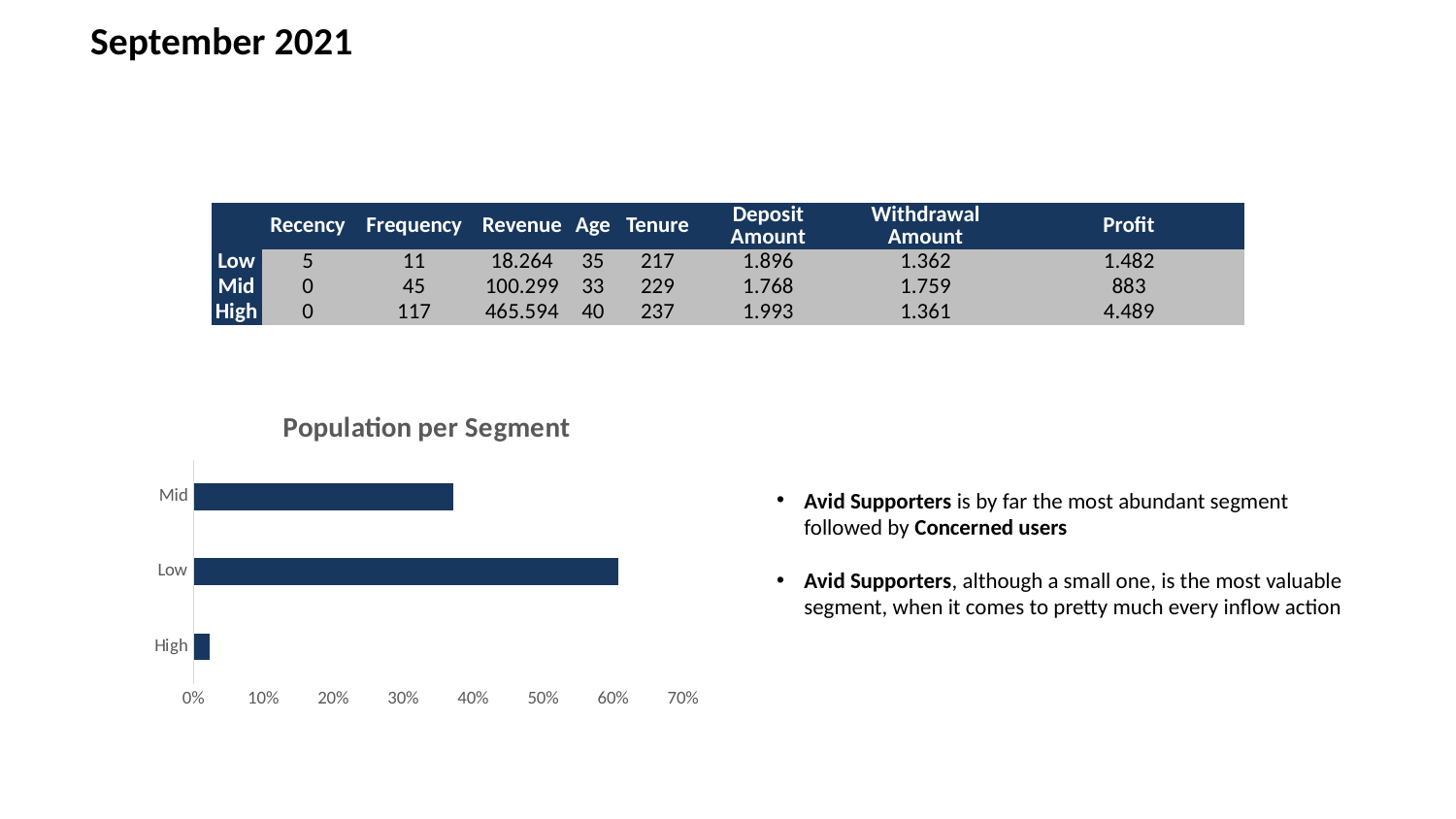

September 2021
|  | Recency | Frequency | Revenue | Age | Tenure | Deposit Amount | Withdrawal Amount | Profit |
| --- | --- | --- | --- | --- | --- | --- | --- | --- |
| Low | 5 | 11 | 18.264 | 35 | 217 | 1.896 | 1.362 | 1.482 |
| Mid | 0 | 45 | 100.299 | 33 | 229 | 1.768 | 1.759 | 883 |
| High | 0 | 117 | 465.594 | 40 | 237 | 1.993 | 1.361 | 4.489 |

### Chart: Population per Segment

| Category |  |
|---|---|
| High | 0.022757697456492636 |
| Low | 0.606425702811245 |
| Mid | 0.3708165997322624 |
Avid Supporters is by far the most abundant segment followed by Concerned users

Avid Supporters, although a small one, is the most valuable segment, when it comes to pretty much every inflow action